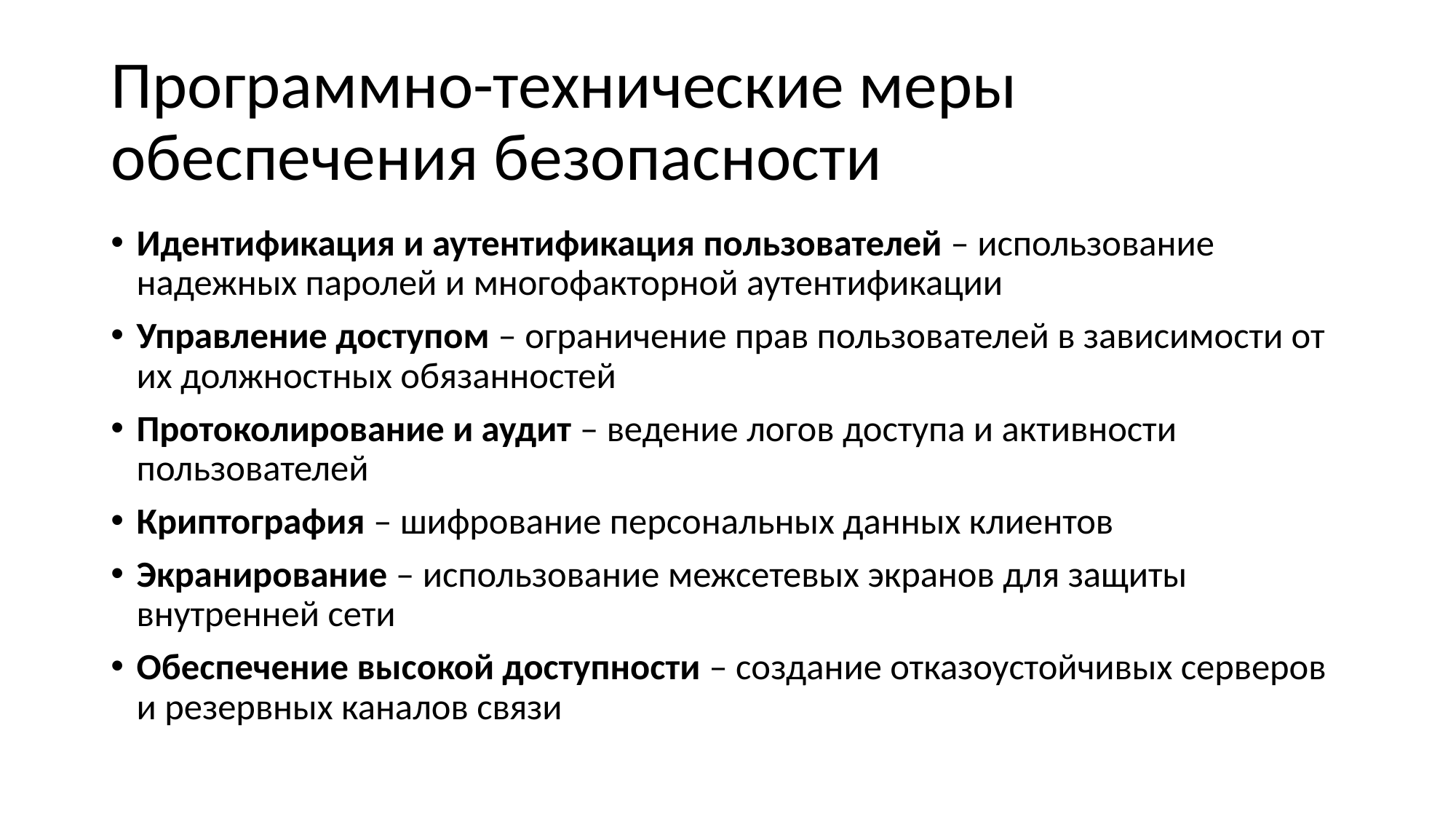

# Программно-технические меры обеспечения безопасности
Идентификация и аутентификация пользователей – использование надежных паролей и многофакторной аутентификации
Управление доступом – ограничение прав пользователей в зависимости от их должностных обязанностей
Протоколирование и аудит – ведение логов доступа и активности пользователей
Криптография – шифрование персональных данных клиентов
Экранирование – использование межсетевых экранов для защиты внутренней сети
Обеспечение высокой доступности – создание отказоустойчивых серверов и резервных каналов связи